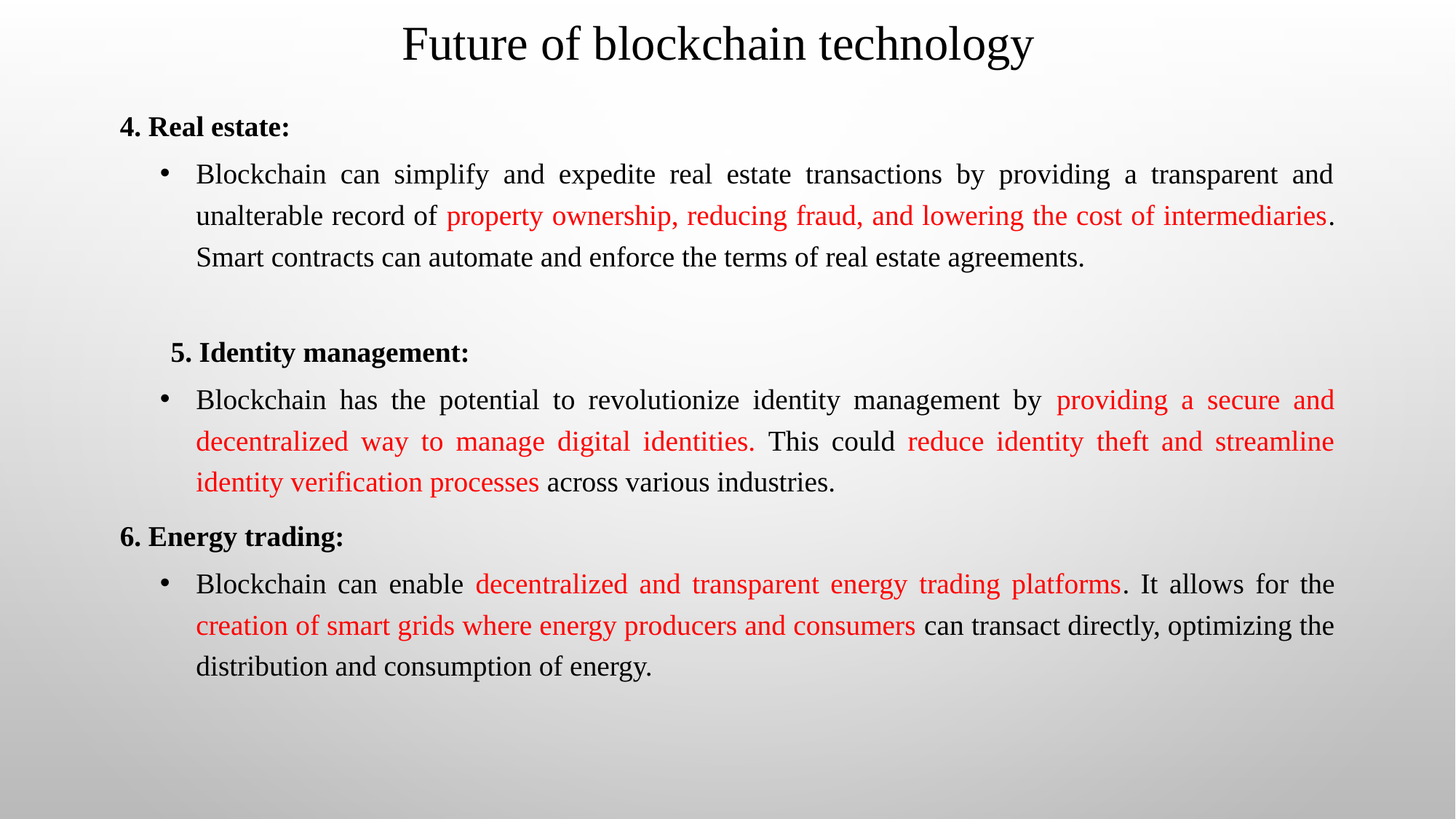

# Future of blockchain technology
4. Real estate:
Blockchain can simplify and expedite real estate transactions by providing a transparent and unalterable record of property ownership, reducing fraud, and lowering the cost of intermediaries. Smart contracts can automate and enforce the terms of real estate agreements.

5. Identity management:
Blockchain has the potential to revolutionize identity management by providing a secure and decentralized way to manage digital identities. This could reduce identity theft and streamline identity verification processes across various industries.
6. Energy trading:
Blockchain can enable decentralized and transparent energy trading platforms. It allows for the creation of smart grids where energy producers and consumers can transact directly, optimizing the distribution and consumption of energy.